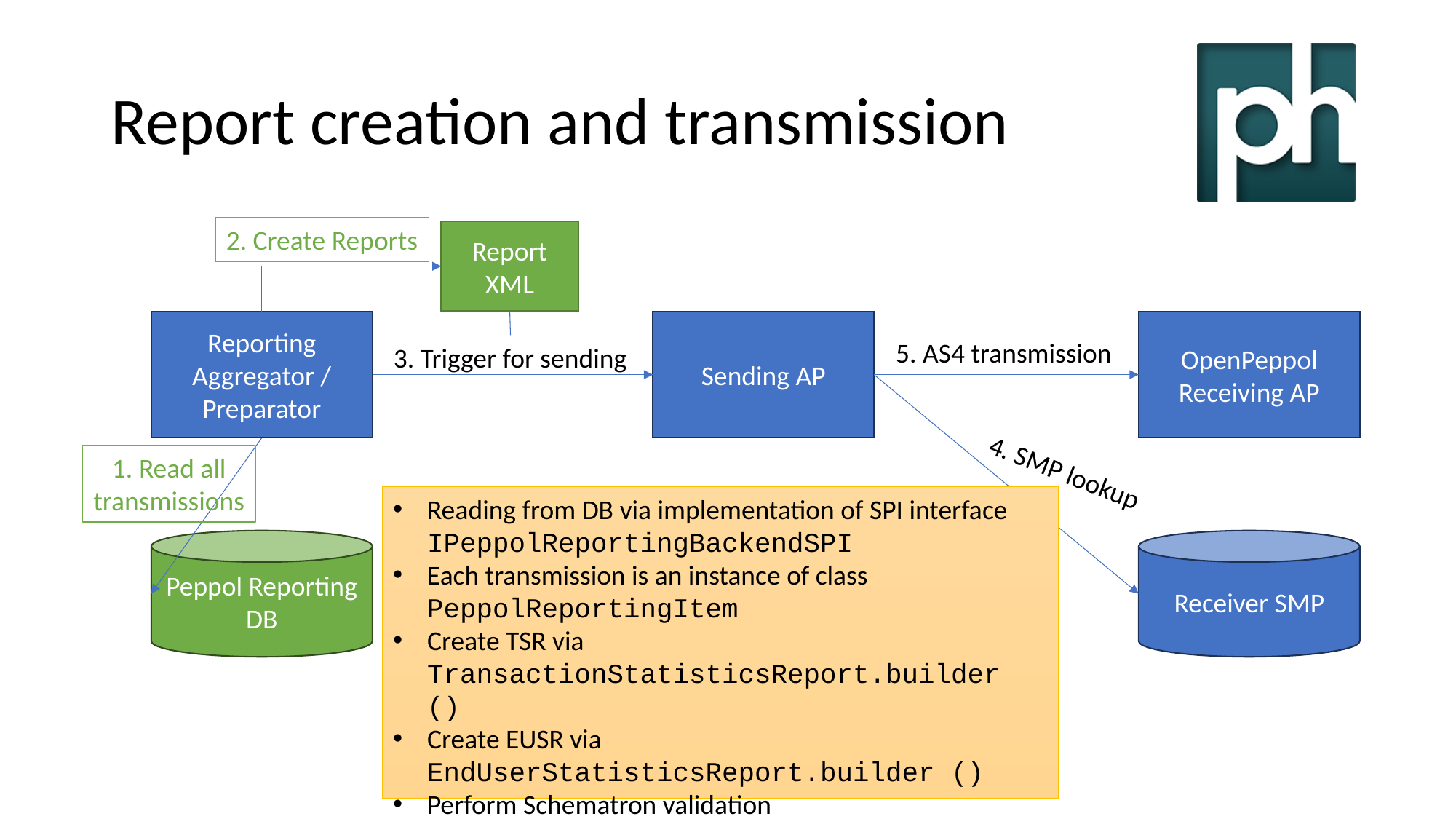

# Report creation and transmission
2. Create Reports
Report XML
Reporting Aggregator / Preparator
Sending AP
OpenPeppol Receiving AP
5. AS4 transmission
3. Trigger for sending
1. Read all
transmissions
4. SMP lookup
Reading from DB via implementation of SPI interface IPeppolReportingBackendSPI
Each transmission is an instance of class PeppolReportingItem
Create TSR via TransactionStatisticsReport.builder ()
Create EUSR via EndUserStatisticsReport.builder ()
Perform Schematron validation
Peppol Reporting DB
Receiver SMP